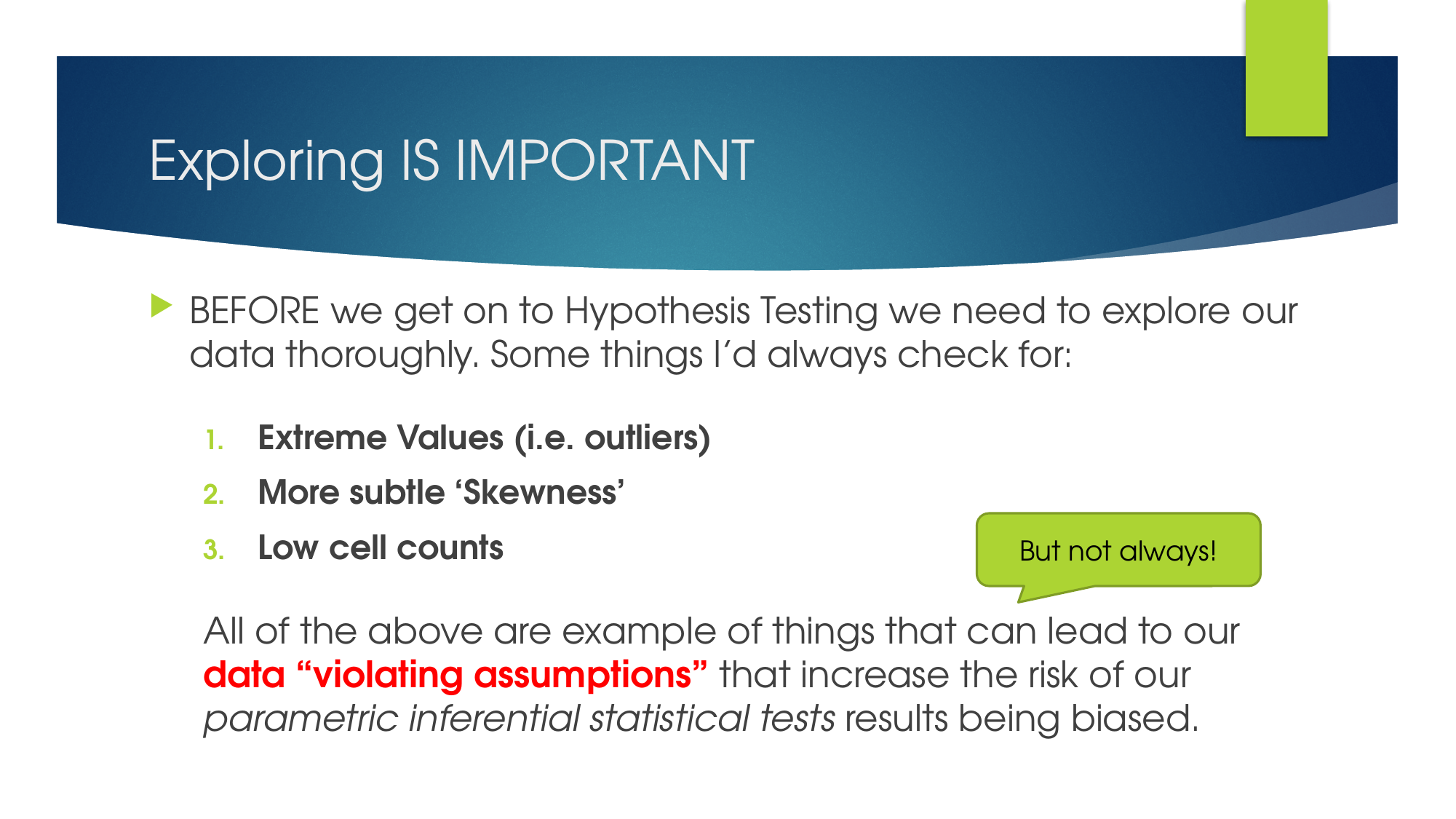

# Exploring IS IMPORTANT
BEFORE we get on to Hypothesis Testing we need to explore our data thoroughly. Some things I’d always check for:

Extreme Values (i.e. outliers)
More subtle ‘Skewness’
Low cell counts

All of the above are example of things that can lead to our data “violating assumptions” that increase the risk of our parametric inferential statistical tests results being biased.
But not always!